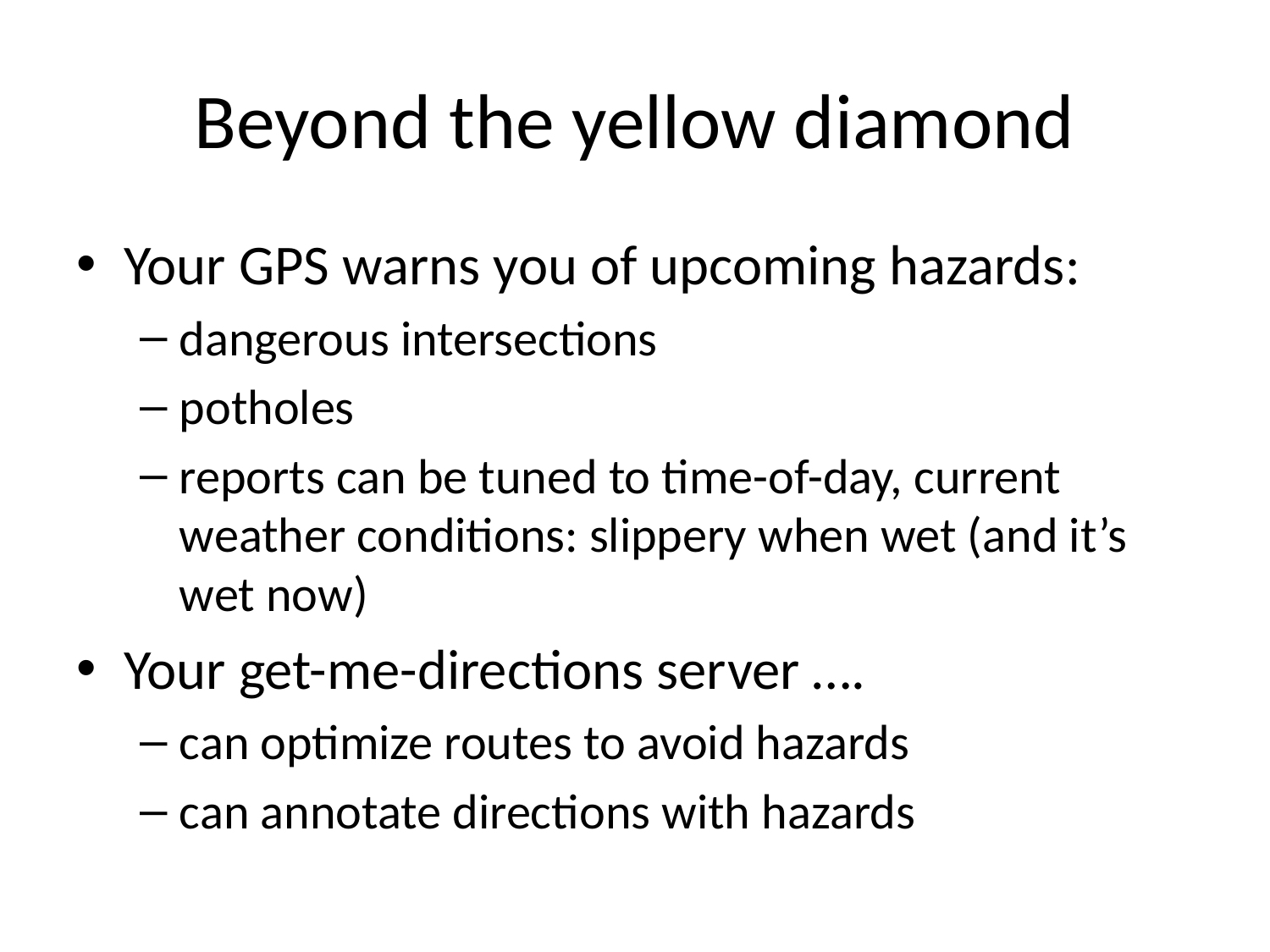

# Beyond the yellow diamond
Your GPS warns you of upcoming hazards:
dangerous intersections
potholes
reports can be tuned to time-of-day, current weather conditions: slippery when wet (and it’s wet now)
Your get-me-directions server ….
can optimize routes to avoid hazards
can annotate directions with hazards